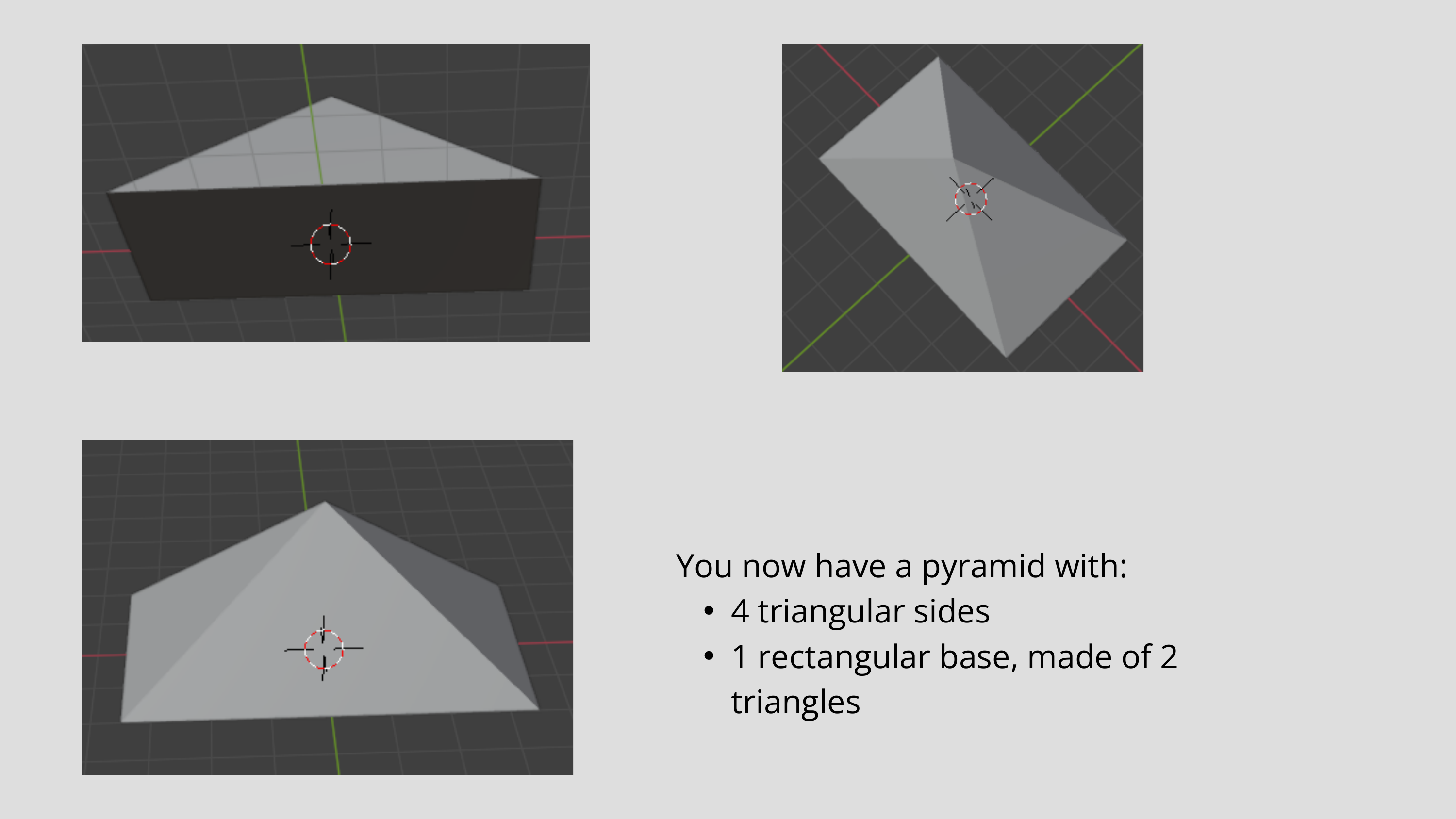

You now have a pyramid with:
4 triangular sides
1 rectangular base, made of 2 triangles